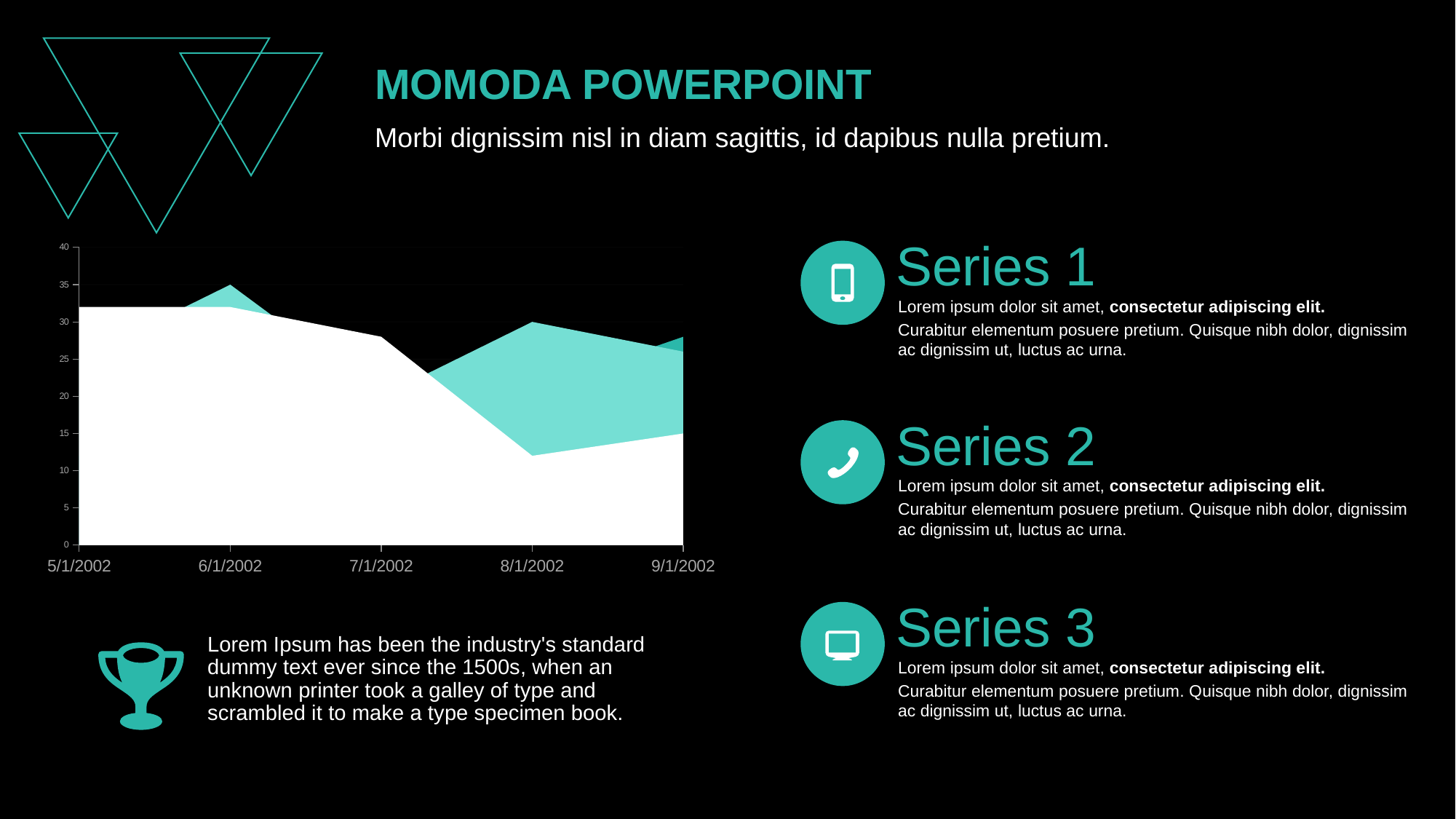

MOMODA POWERPOINT

Morbi dignissim nisl in diam sagittis, id dapibus nulla pretium.

Series 1

### Chart

| Category | Series 1 | Series 12 | Series 2 |
|---|---|---|---|
| 37377 | 32.0 | 25.0 | 12.0 |
| 37408 | 32.0 | 35.0 | 12.0 |
| 37438 | 28.0 | 20.0 | 12.0 |
| 37469 | 12.0 | 30.0 | 21.0 |
| 37500 | 15.0 | 26.0 | 28.0 |

Lorem ipsum dolor sit amet, consectetur adipiscing elit.
Curabitur elementum posuere pretium. Quisque nibh dolor, dignissim ac dignissim ut, luctus ac urna.
Series 2

Lorem ipsum dolor sit amet, consectetur adipiscing elit.
Curabitur elementum posuere pretium. Quisque nibh dolor, dignissim ac dignissim ut, luctus ac urna.
Series 3

Lorem Ipsum has been the industry's standard dummy text ever since the 1500s, when an unknown printer took a galley of type and scrambled it to make a type specimen book.

Lorem ipsum dolor sit amet, consectetur adipiscing elit.
Curabitur elementum posuere pretium. Quisque nibh dolor, dignissim ac dignissim ut, luctus ac urna.